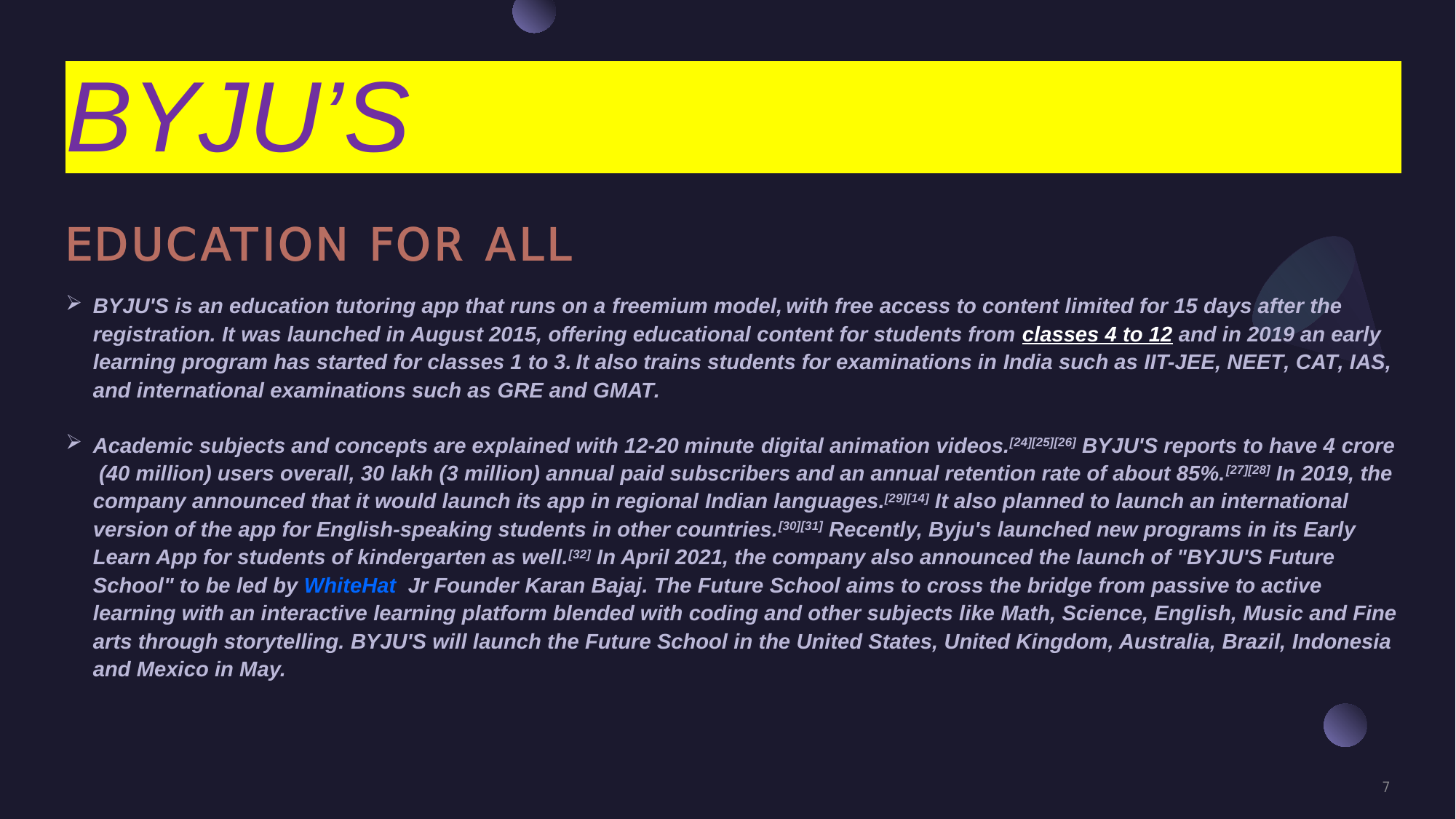

# BYJU’S…................................
Education FOR ALL

BYJU'S is an education tutoring app that runs on a freemium model, with free access to content limited for 15 days after the registration. It was launched in August 2015, offering educational content for students from classes 4 to 12 and in 2019 an early learning program has started for classes 1 to 3. It also trains students for examinations in India such as IIT-JEE, NEET, CAT, IAS, and international examinations such as GRE and GMAT.
Academic subjects and concepts are explained with 12-20 minute digital animation videos.[24][25][26] BYJU'S reports to have 4 crore (40 million) users overall, 30 lakh (3 million) annual paid subscribers and an annual retention rate of about 85%.[27][28] In 2019, the company announced that it would launch its app in regional Indian languages.[29][14] It also planned to launch an international version of the app for English-speaking students in other countries.[30][31] Recently, Byju's launched new programs in its Early Learn App for students of kindergarten as well.[32] In April 2021, the company also announced the launch of "BYJU'S Future School" to be led by WhiteHat  Jr Founder Karan Bajaj. The Future School aims to cross the bridge from passive to active learning with an interactive learning platform blended with coding and other subjects like Math, Science, English, Music and Fine arts through storytelling. BYJU'S will launch the Future School in the United States, United Kingdom, Australia, Brazil, Indonesia and Mexico in May.

7